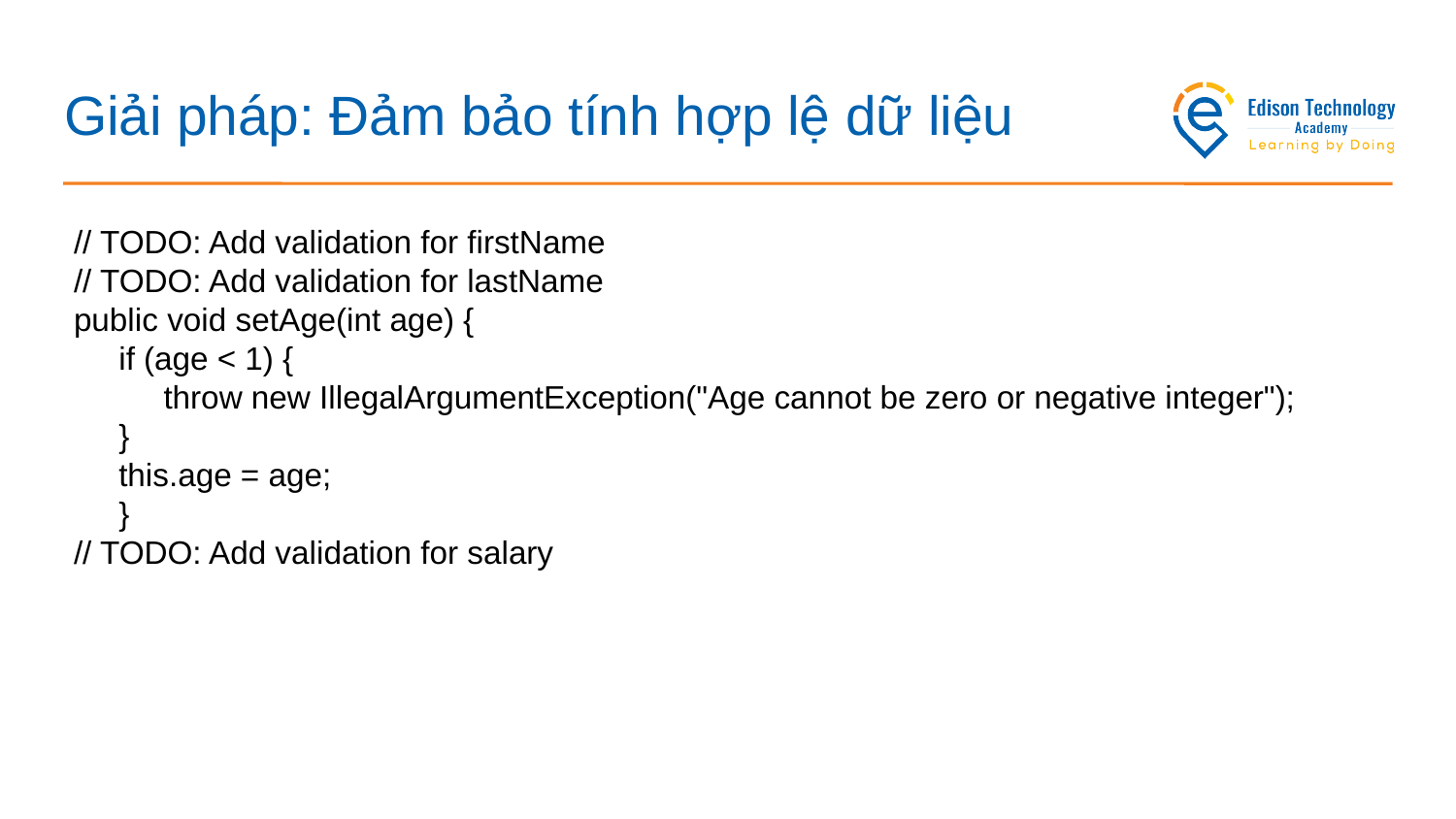

# Giải pháp: Đảm bảo tính hợp lệ dữ liệu
// TODO: Add validation for firstName
// TODO: Add validation for lastName
public void setAge(int age) {
     if (age < 1) {
          throw new IllegalArgumentException("Age cannot be zero or negative integer");
     }
     this.age = age;
     }
// TODO: Add validation for salary